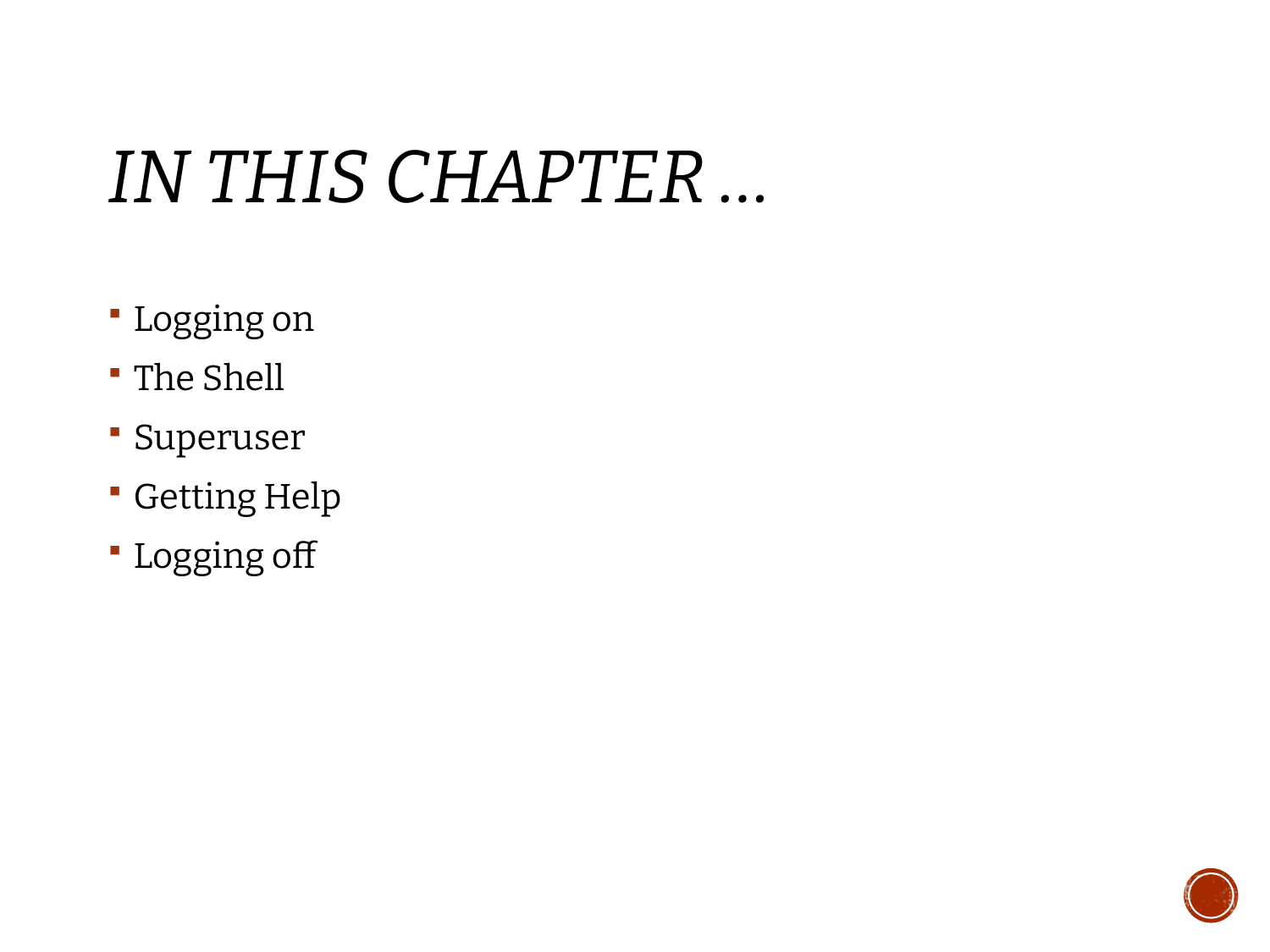

# In this chapter …
Logging on
The Shell
Superuser
Getting Help
Logging off